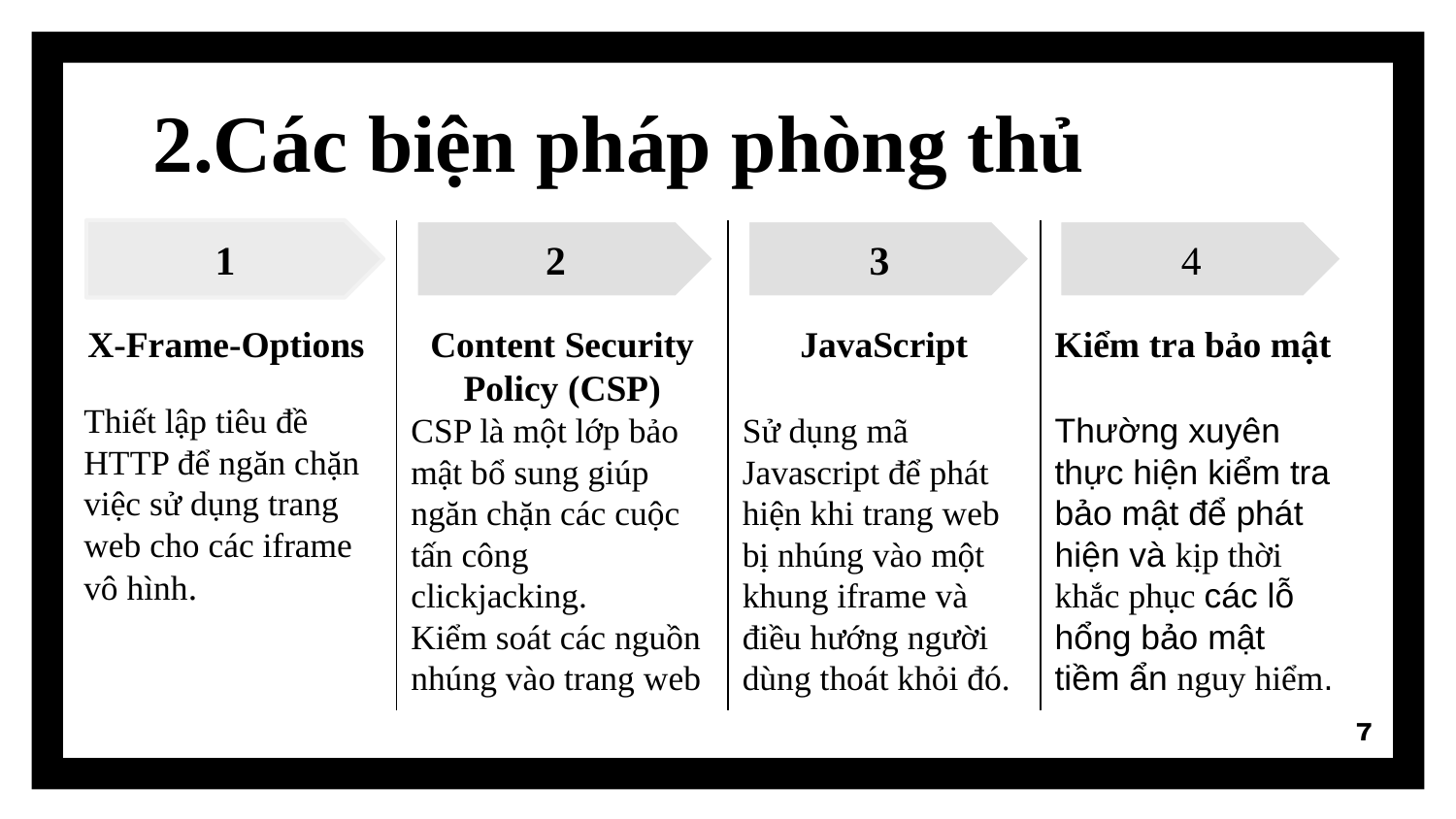

# 2.Các biện pháp phòng thủ
4
1
2
3
Kiểm tra bảo mật

Thường xuyên thực hiện kiểm tra bảo mật để phát hiện và kịp thời khắc phục các lỗ hổng bảo mật tiềm ẩn nguy hiểm.

Content Security Policy (CSP)
CSP là một lớp bảo mật bổ sung giúp ngăn chặn các cuộc tấn công clickjacking.
Kiểm soát các nguồn nhúng vào trang web
JavaScript

Sử dụng mã Javascript để phát hiện khi trang web bị nhúng vào một khung iframe và điều hướng người dùng thoát khỏi đó.
X-Frame-Options

Thiết lập tiêu đề HTTP để ngăn chặn việc sử dụng trang web cho các iframe vô hình.

7